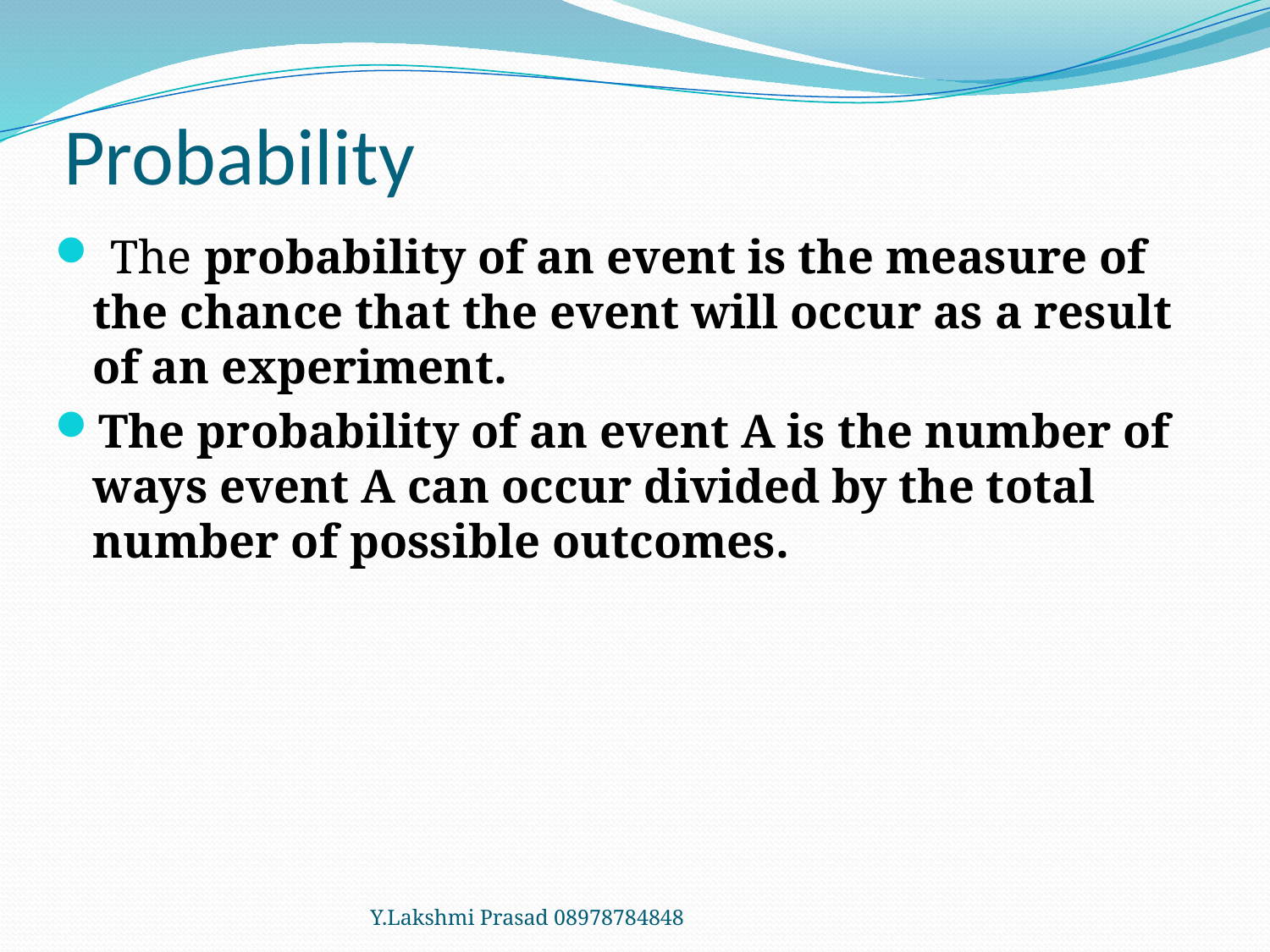

# Probability
 The probability of an event is the measure of the chance that the event will occur as a result of an experiment.
The probability of an event A is the number of ways event A can occur divided by the total number of possible outcomes.

Y.Lakshmi Prasad 08978784848